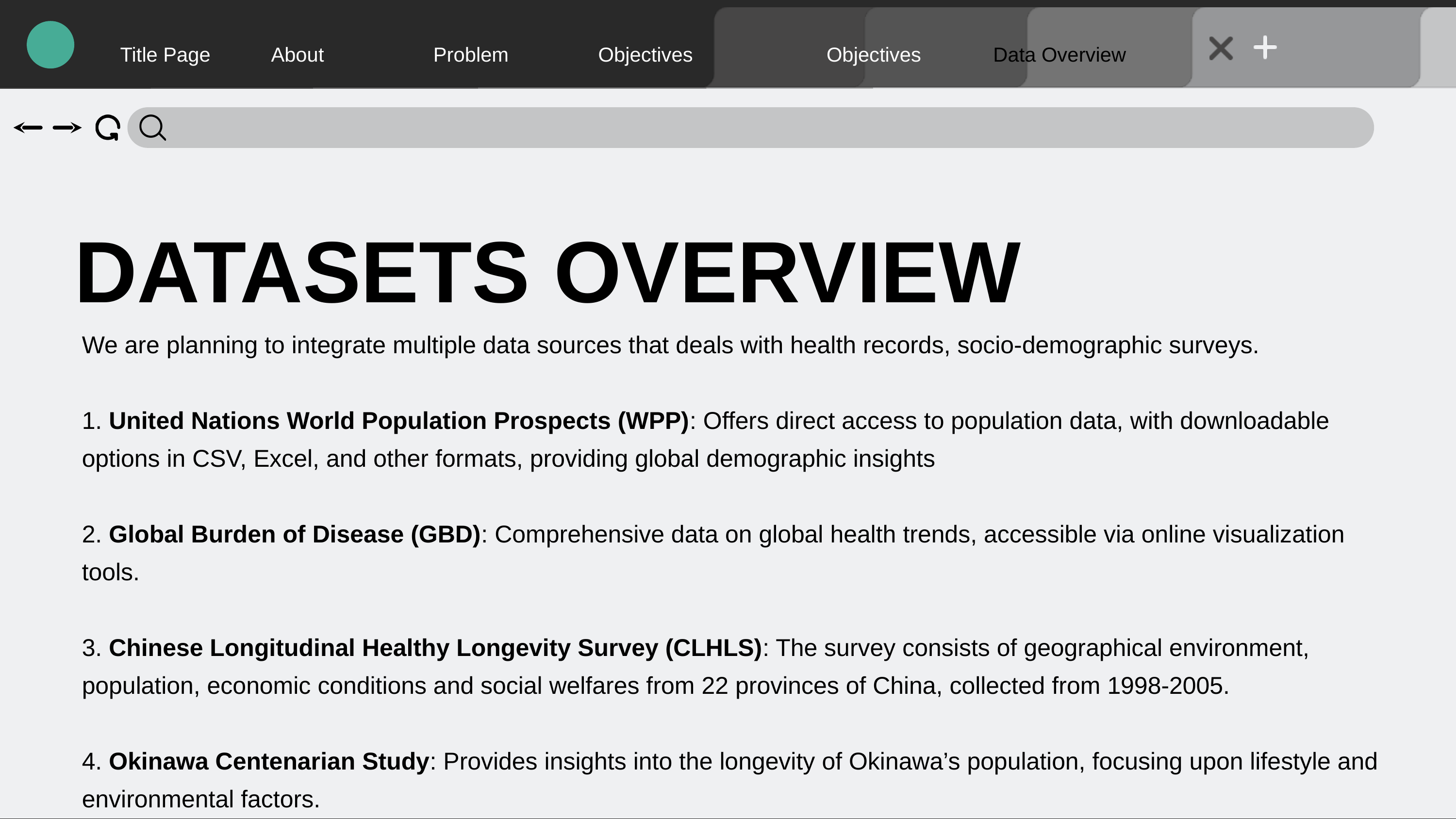

Title Page
About

Problem
Objectives
Objectives
Data Overview

DATASETS OVERVIEW
We are planning to integrate multiple data sources that deals with health records, socio-demographic surveys.

1. United Nations World Population Prospects (WPP): Offers direct access to population data, with downloadable options in CSV, Excel, and other formats, providing global demographic insights

2. Global Burden of Disease (GBD): Comprehensive data on global health trends, accessible via online visualization tools.

3. Chinese Longitudinal Healthy Longevity Survey (CLHLS): The survey consists of geographical environment, population, economic conditions and social welfares from 22 provinces of China, collected from 1998-2005.

4. Okinawa Centenarian Study: Provides insights into the longevity of Okinawa’s population, focusing upon lifestyle and environmental factors.